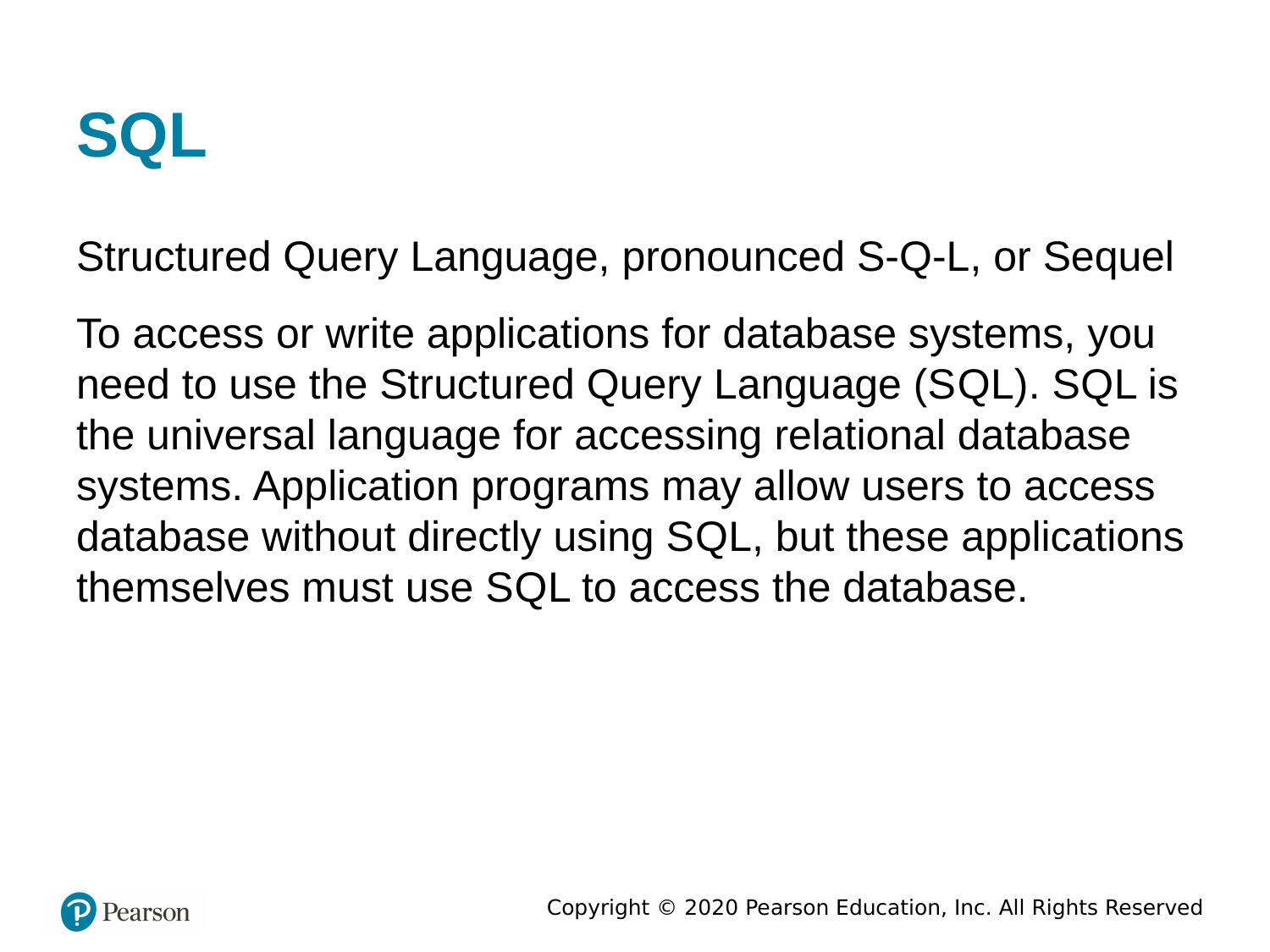

# S Q L
Structured Query Language, pronounced S-Q-L, or Sequel
To access or write applications for database systems, you need to use the Structured Query Language (S  Q L). S Q L is the universal language for accessing relational database systems. Application programs may allow users to access database without directly using S Q L, but these applications themselves must use S Q L to access the database.